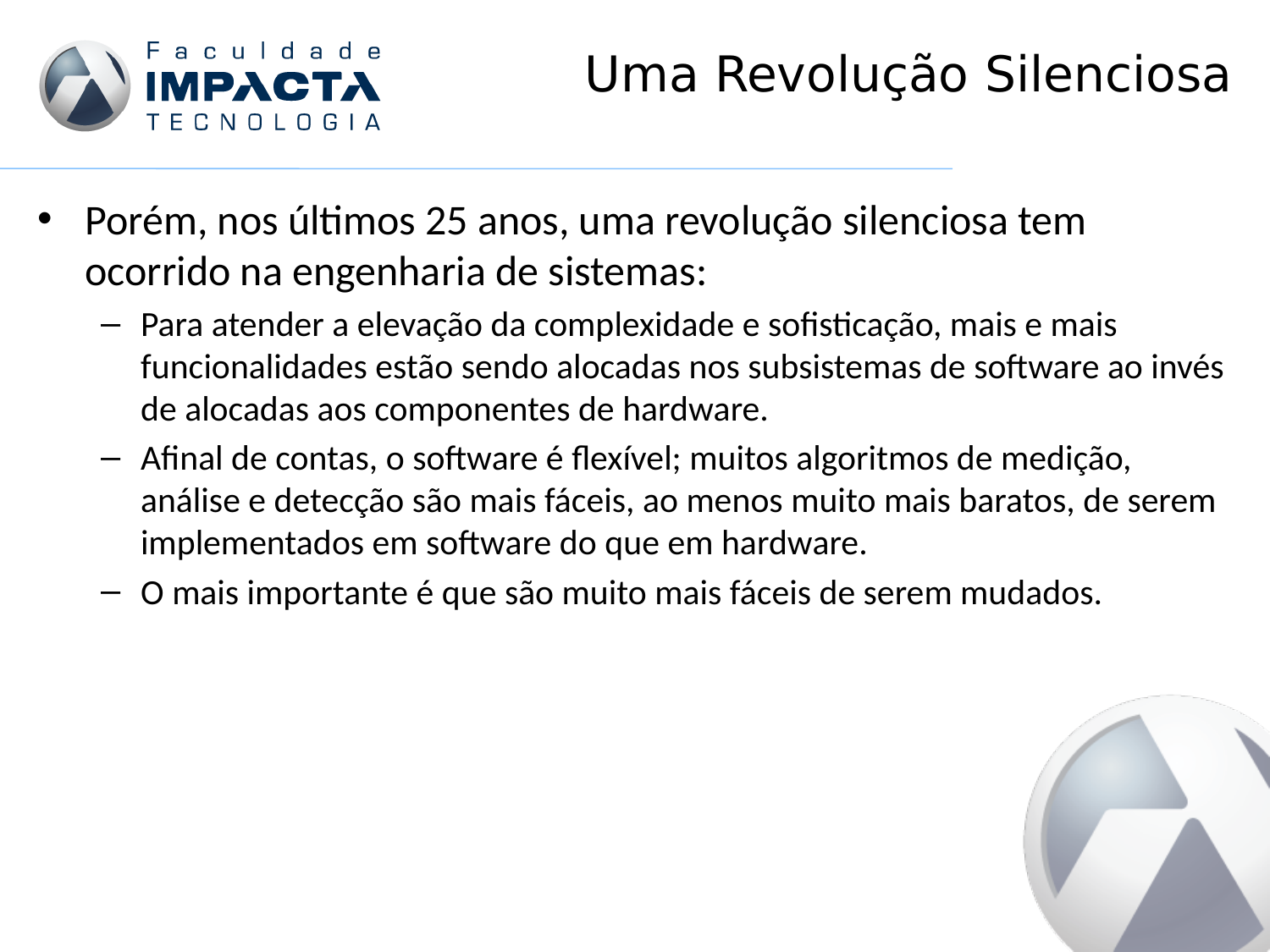

# Uma Revolução Silenciosa
Porém, nos últimos 25 anos, uma revolução silenciosa tem ocorrido na engenharia de sistemas:
Para atender a elevação da complexidade e sofisticação, mais e mais funcionalidades estão sendo alocadas nos subsistemas de software ao invés de alocadas aos componentes de hardware.
Afinal de contas, o software é flexível; muitos algoritmos de medição, análise e detecção são mais fáceis, ao menos muito mais baratos, de serem implementados em software do que em hardware.
O mais importante é que são muito mais fáceis de serem mudados.